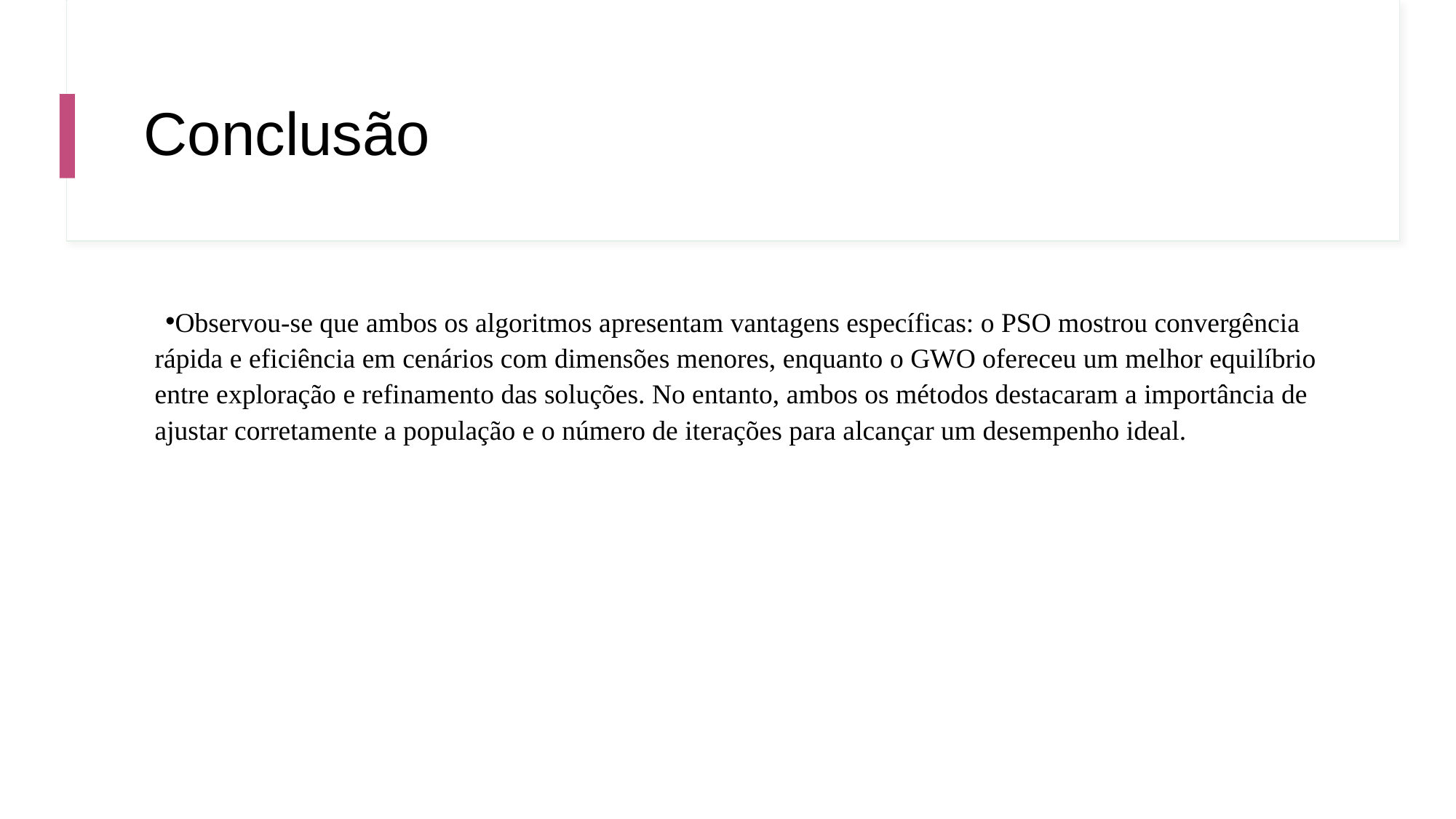

# Conclusão
Observou-se que ambos os algoritmos apresentam vantagens específicas: o PSO mostrou convergência rápida e eficiência em cenários com dimensões menores, enquanto o GWO ofereceu um melhor equilíbrio entre exploração e refinamento das soluções. No entanto, ambos os métodos destacaram a importância de ajustar corretamente a população e o número de iterações para alcançar um desempenho ideal.